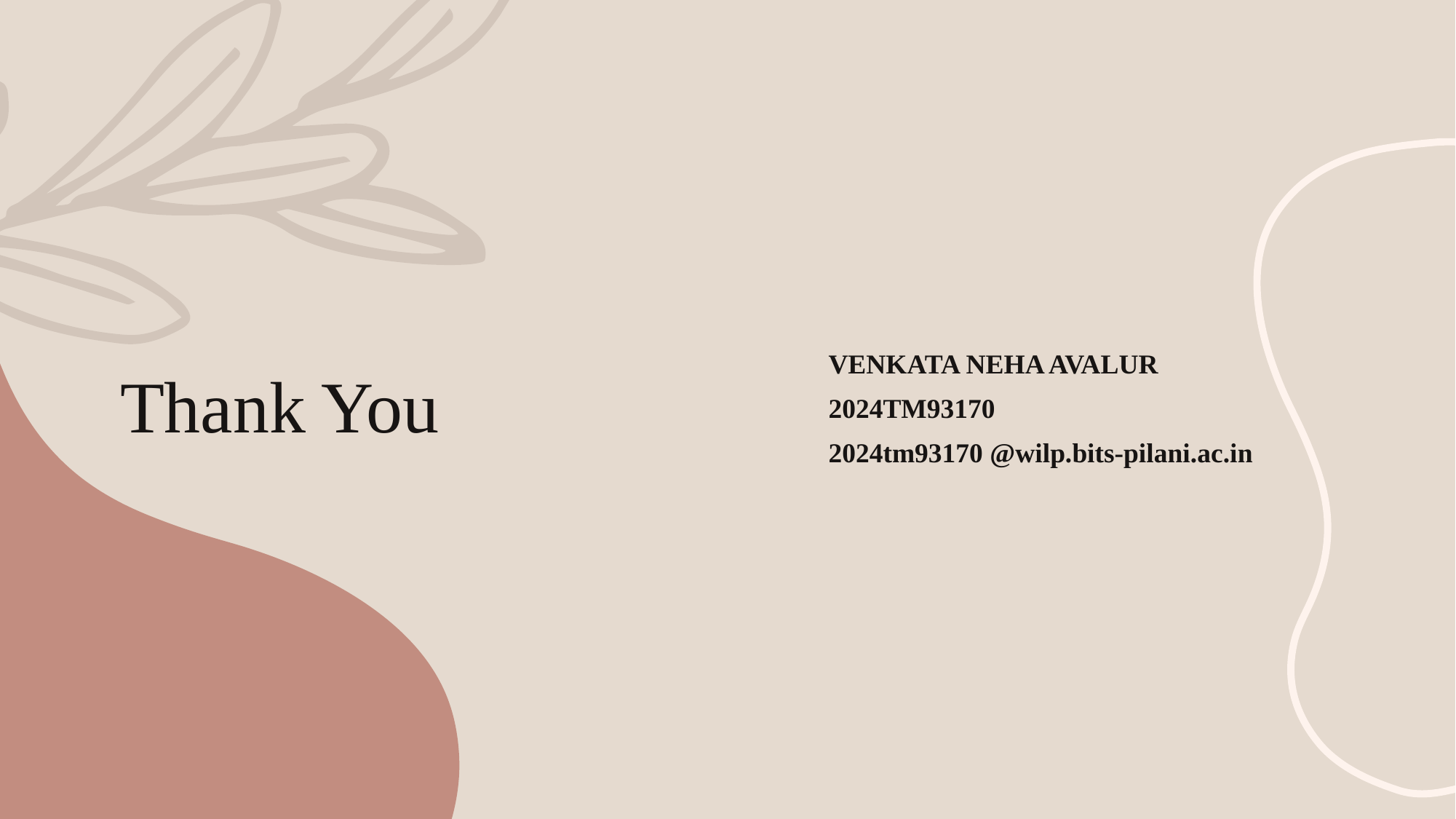

# Thank You
Venkata Neha Avalur
2024tm93170
2024tm93170 @wilp.bits-pilani.ac.in